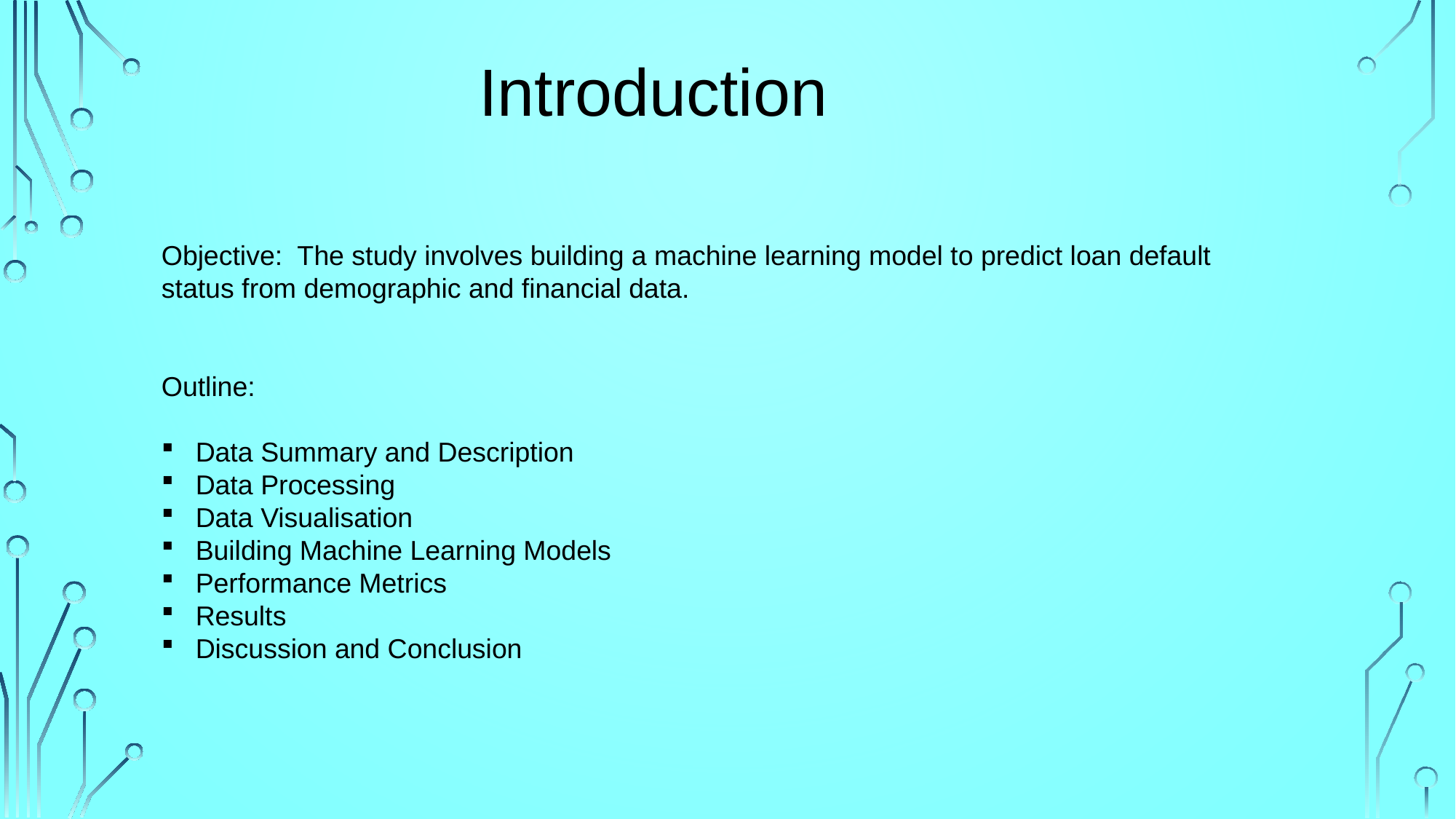

Introduction
Objective:  The study involves building a machine learning model to predict loan default status from demographic and financial data.

Outline:

Data Summary and Description
Data Processing
Data Visualisation
Building Machine Learning Models
Performance Metrics
Results
Discussion and Conclusion